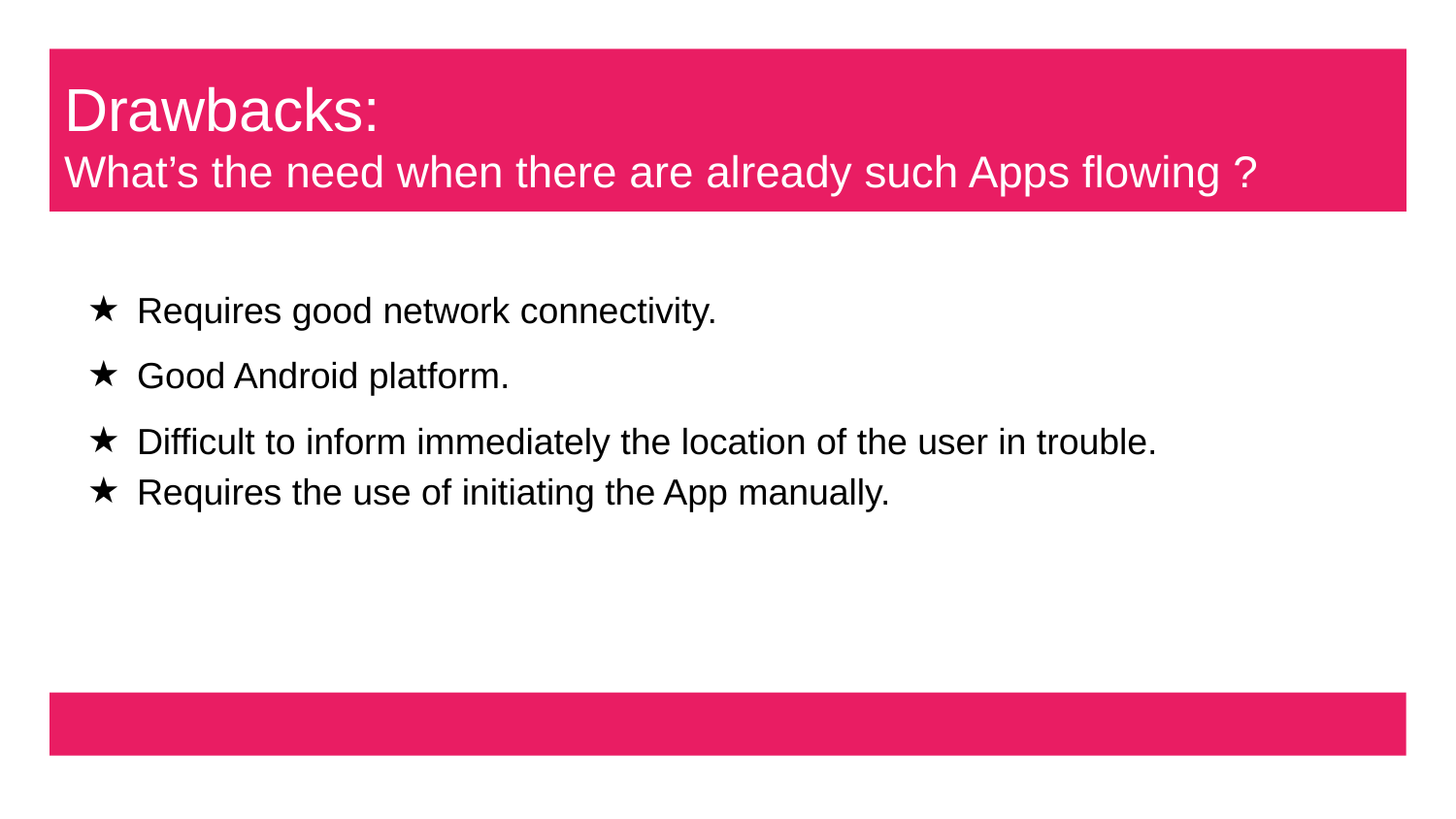

# Drawbacks: What’s the need when there are already such Apps flowing ?
Requires good network connectivity.
Good Android platform.
Difficult to inform immediately the location of the user in trouble.
Requires the use of initiating the App manually.